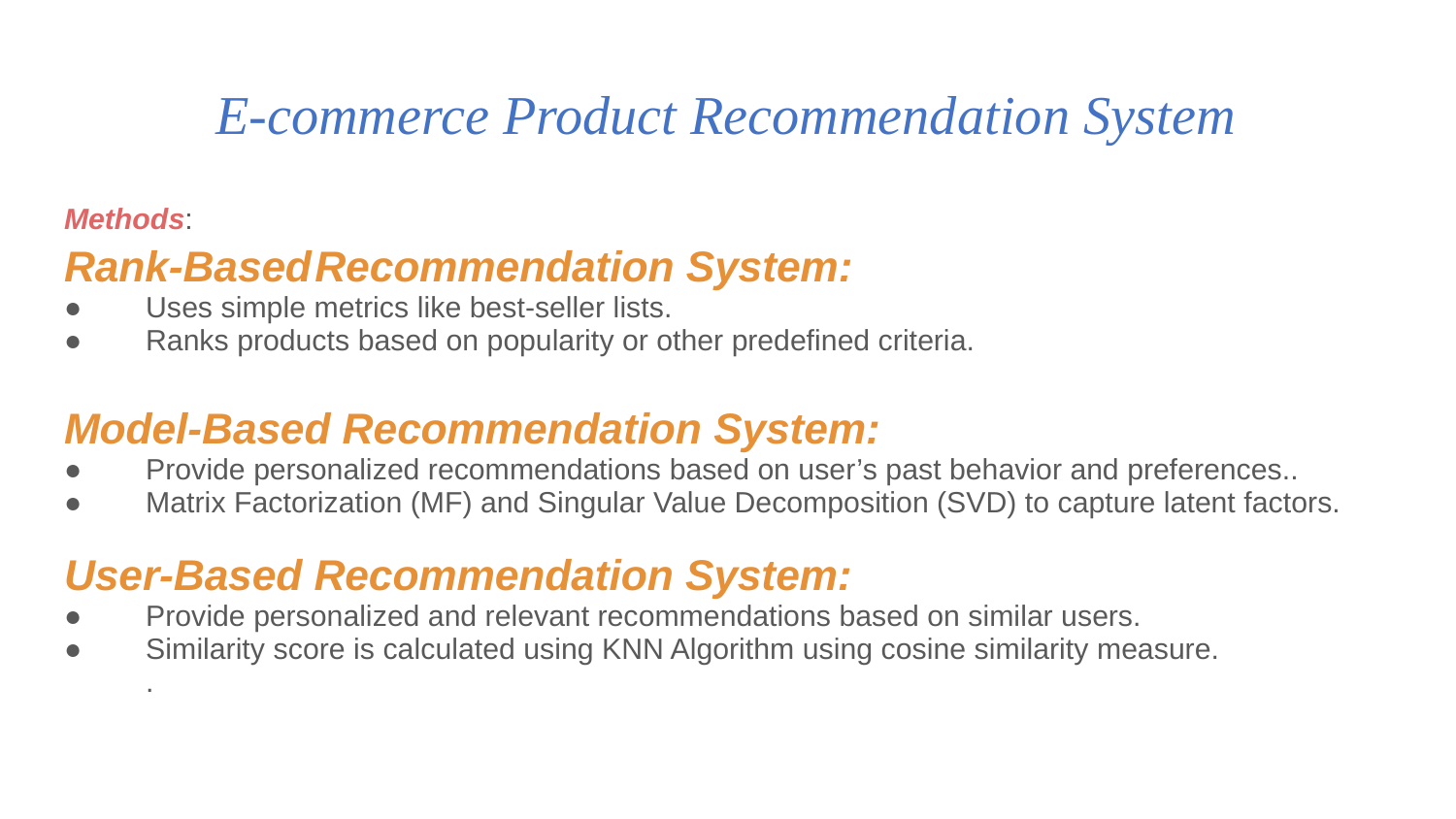

# E-commerce Product Recommendation System
Methods:
Rank-Based Recommendation System:
Uses simple metrics like best-seller lists.
Ranks products based on popularity or other predefined criteria.

Model-Based Recommendation System:
Provide personalized recommendations based on user’s past behavior and preferences..
Matrix Factorization (MF) and Singular Value Decomposition (SVD) to capture latent factors.

User-Based Recommendation System:
Provide personalized and relevant recommendations based on similar users.
Similarity score is calculated using KNN Algorithm using cosine similarity measure.
.